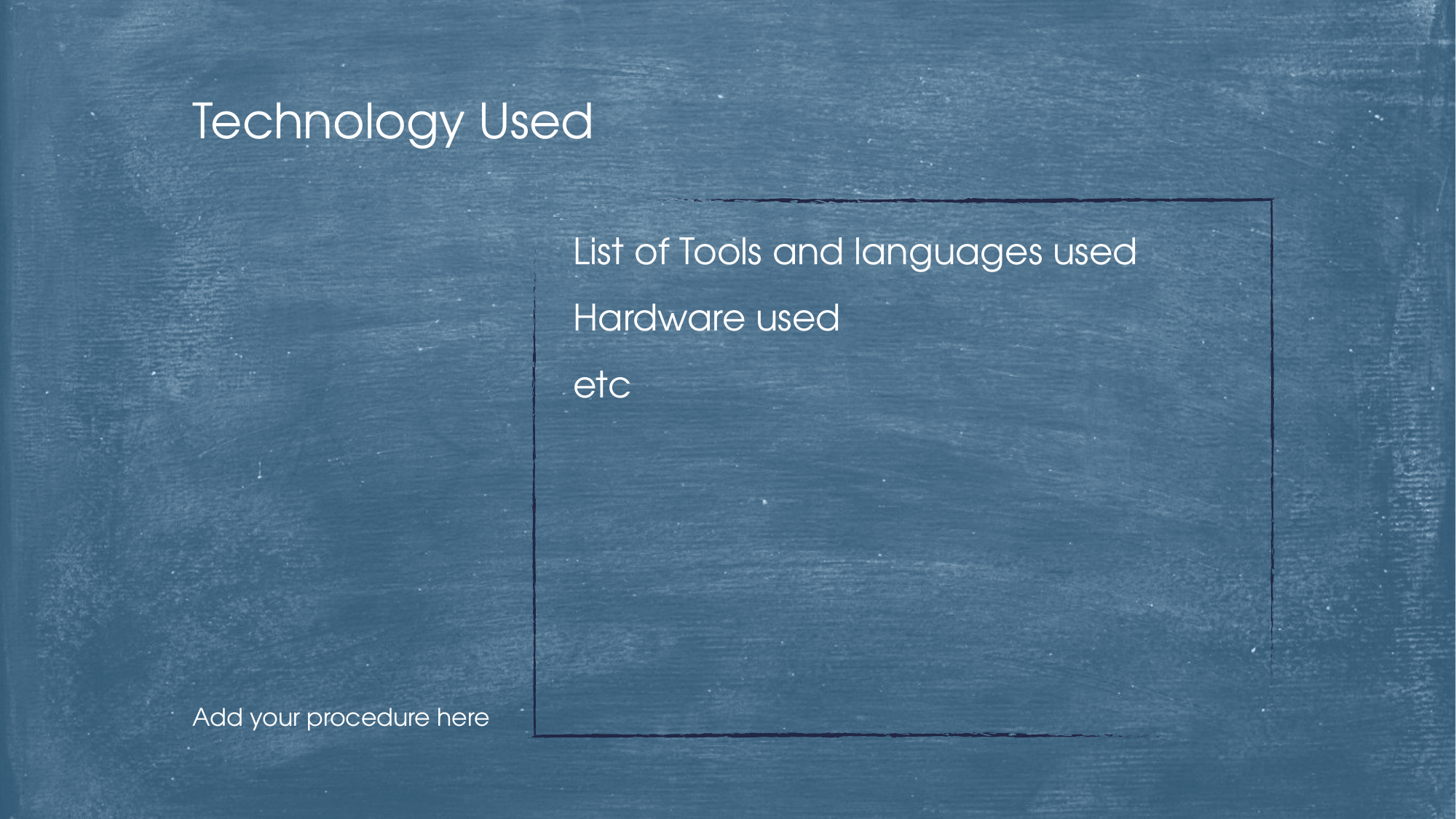

# Technology Used
List of Tools and languages used
Hardware used
etc
Add your procedure here